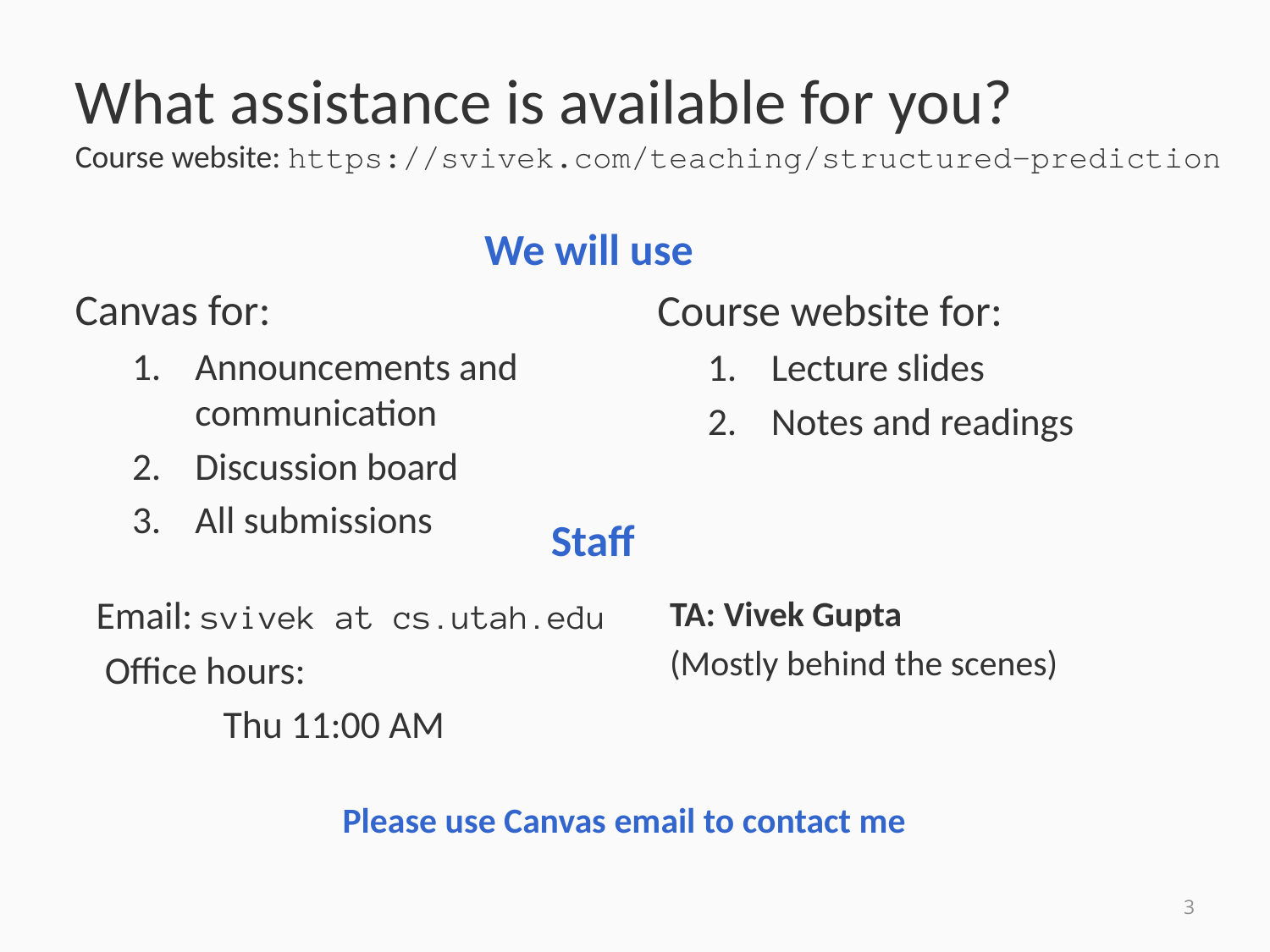

# What assistance is available for you?
Course website: https://svivek.com/teaching/structured-prediction
We will use
Canvas for:
Announcements and communication
Discussion board
All submissions

Course website for:
Lecture slides
Notes and readings
Staff
Email: svivek at cs.utah.edu
 Office hours:
	Thu 11:00 AM
TA: Vivek Gupta
(Mostly behind the scenes)
Please use Canvas email to contact me
3